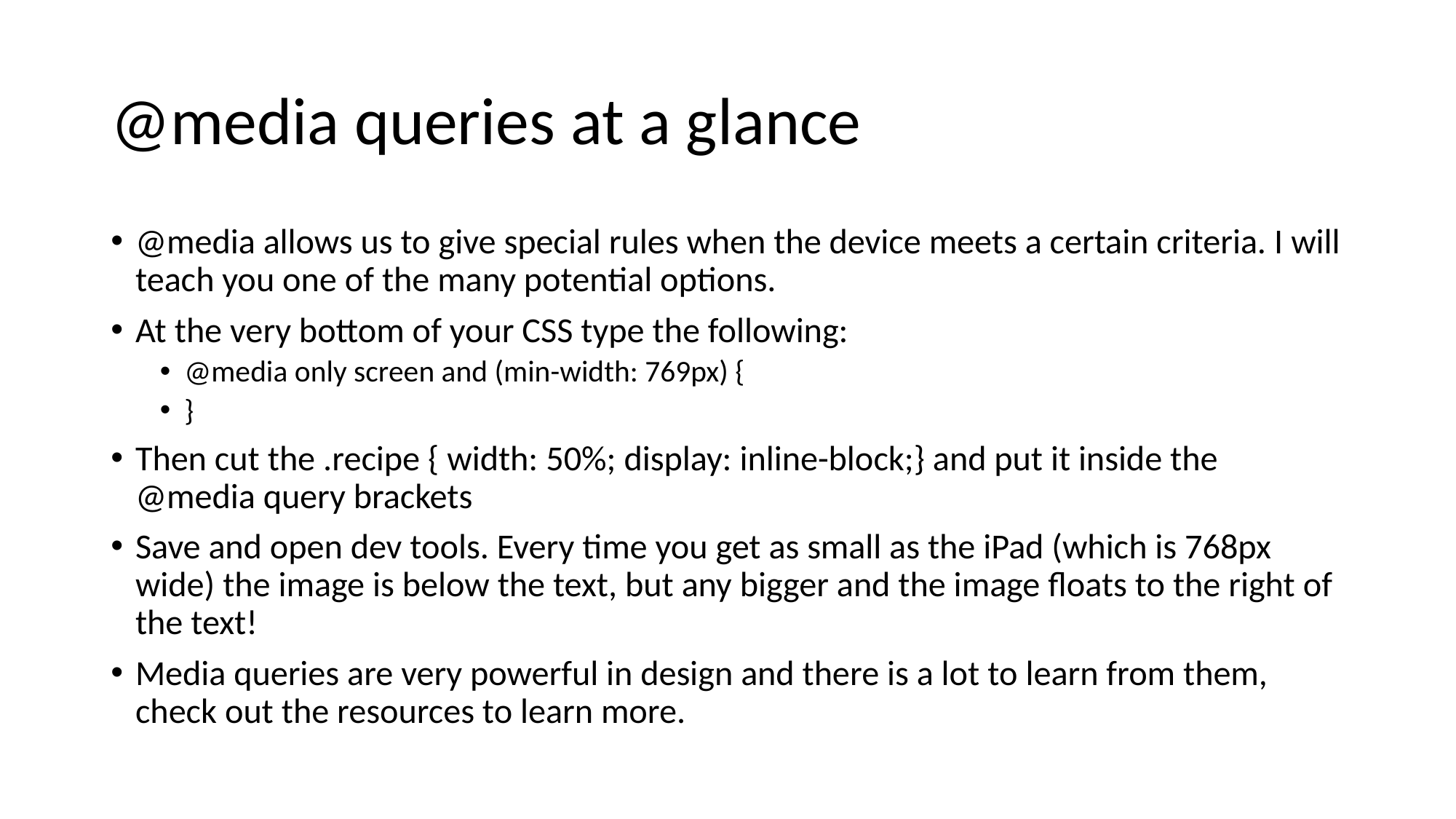

# @media queries at a glance
@media allows us to give special rules when the device meets a certain criteria. I will teach you one of the many potential options.
At the very bottom of your CSS type the following:
@media only screen and (min-width: 769px) {
}
Then cut the .recipe { width: 50%; display: inline-block;} and put it inside the @media query brackets
Save and open dev tools. Every time you get as small as the iPad (which is 768px wide) the image is below the text, but any bigger and the image floats to the right of the text!
Media queries are very powerful in design and there is a lot to learn from them, check out the resources to learn more.